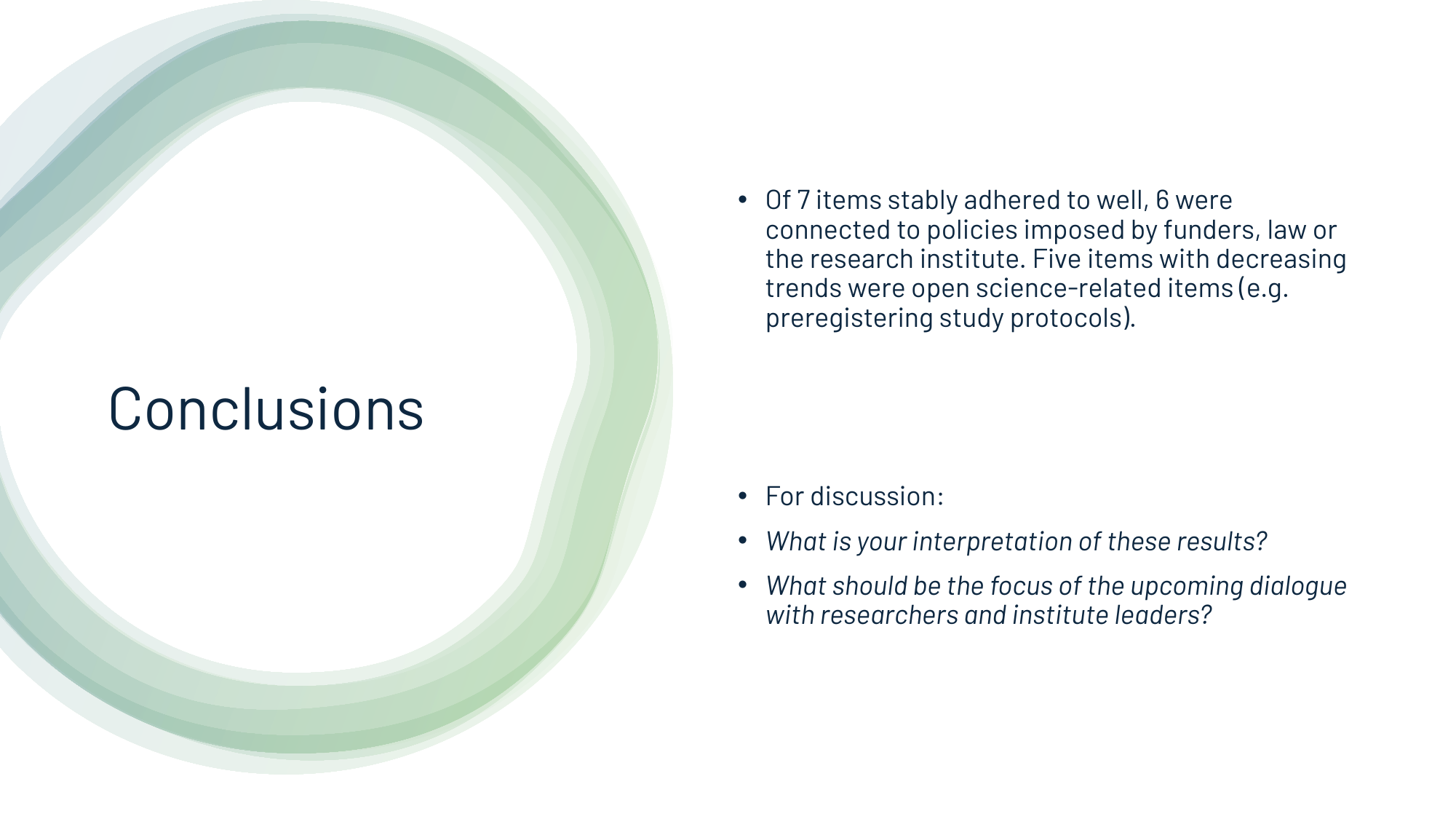

Of 7 items stably adhered to well, 6 were connected to policies imposed by funders, law or the research institute. Five items with decreasing trends were open science-related items (e.g. preregistering study protocols).

For discussion:
What is your interpretation of these results?
What should be the focus of the upcoming dialogue with researchers and institute leaders?
# Conclusions